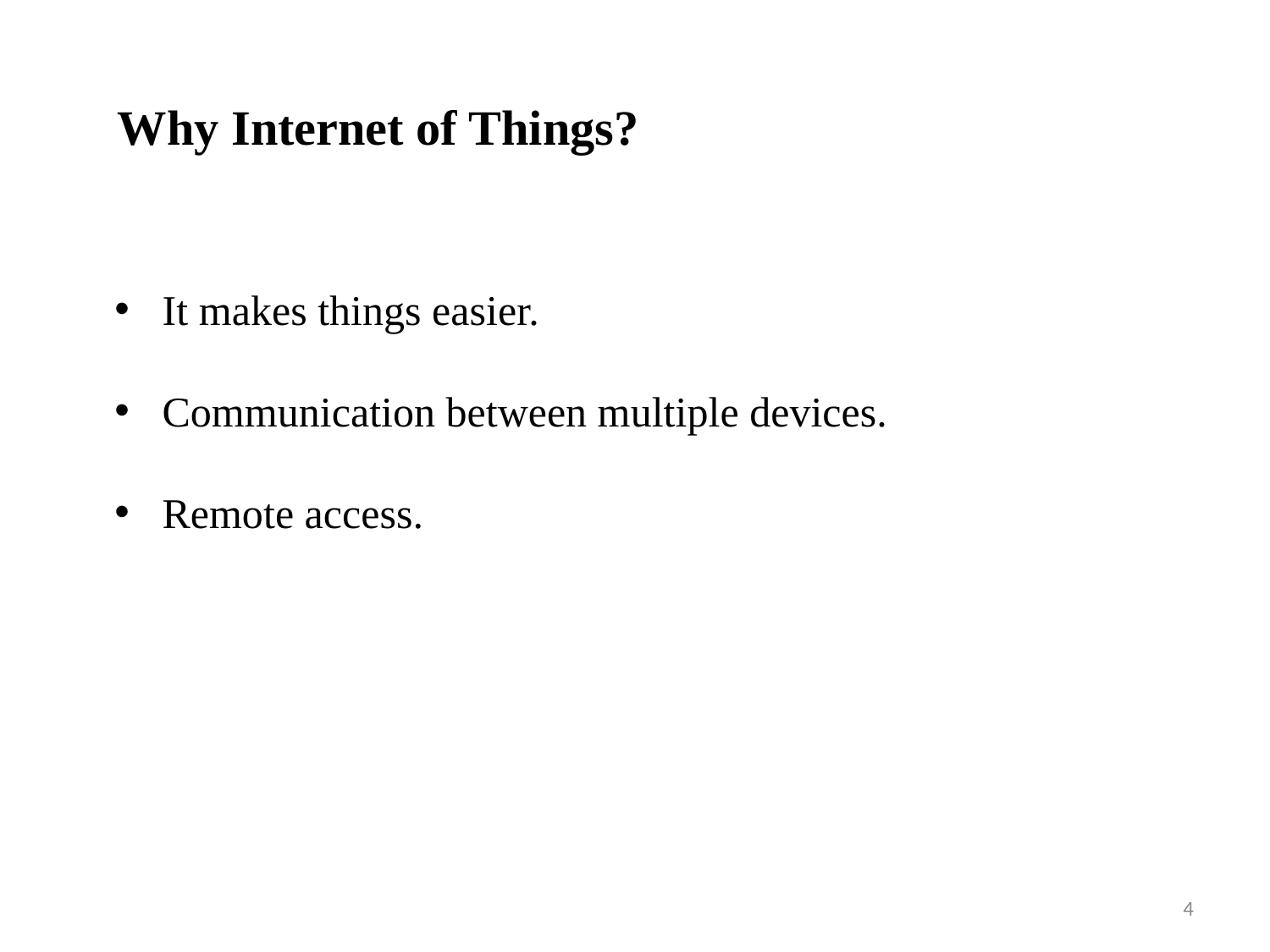

# Why Internet of Things?
It makes things easier.
Communication between multiple devices.
Remote access.

4